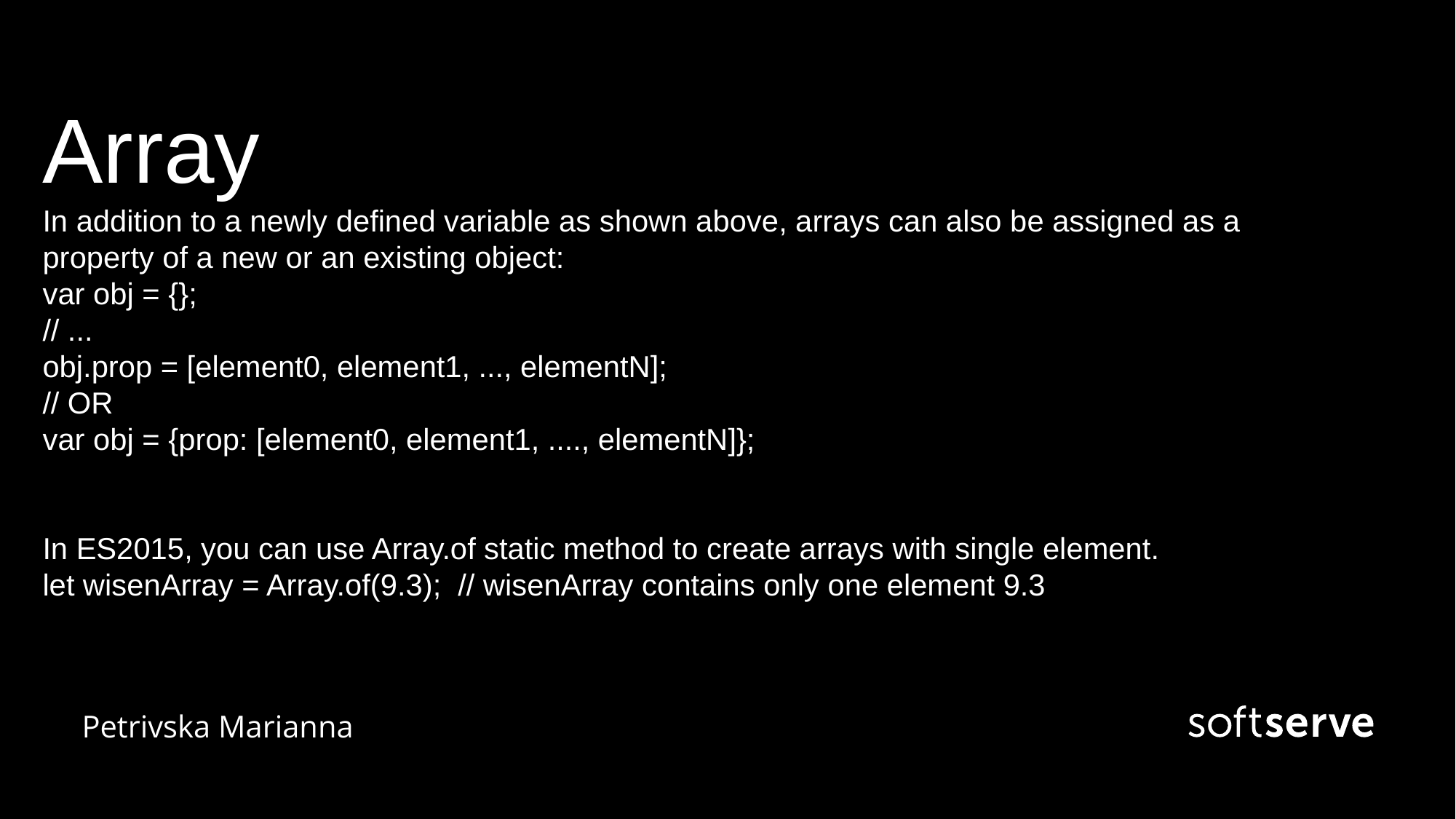

# Array In addition to a newly defined variable as shown above, arrays can also be assigned as a property of a new or an existing object: var obj = {}; // ... obj.prop = [element0, element1, ..., elementN]; // OR var obj = {prop: [element0, element1, ...., elementN]}; In ES2015, you can use Array.of static method to create arrays with single element. let wisenArray = Array.of(9.3);  // wisenArray contains only one element 9.3
Petrivska Marianna